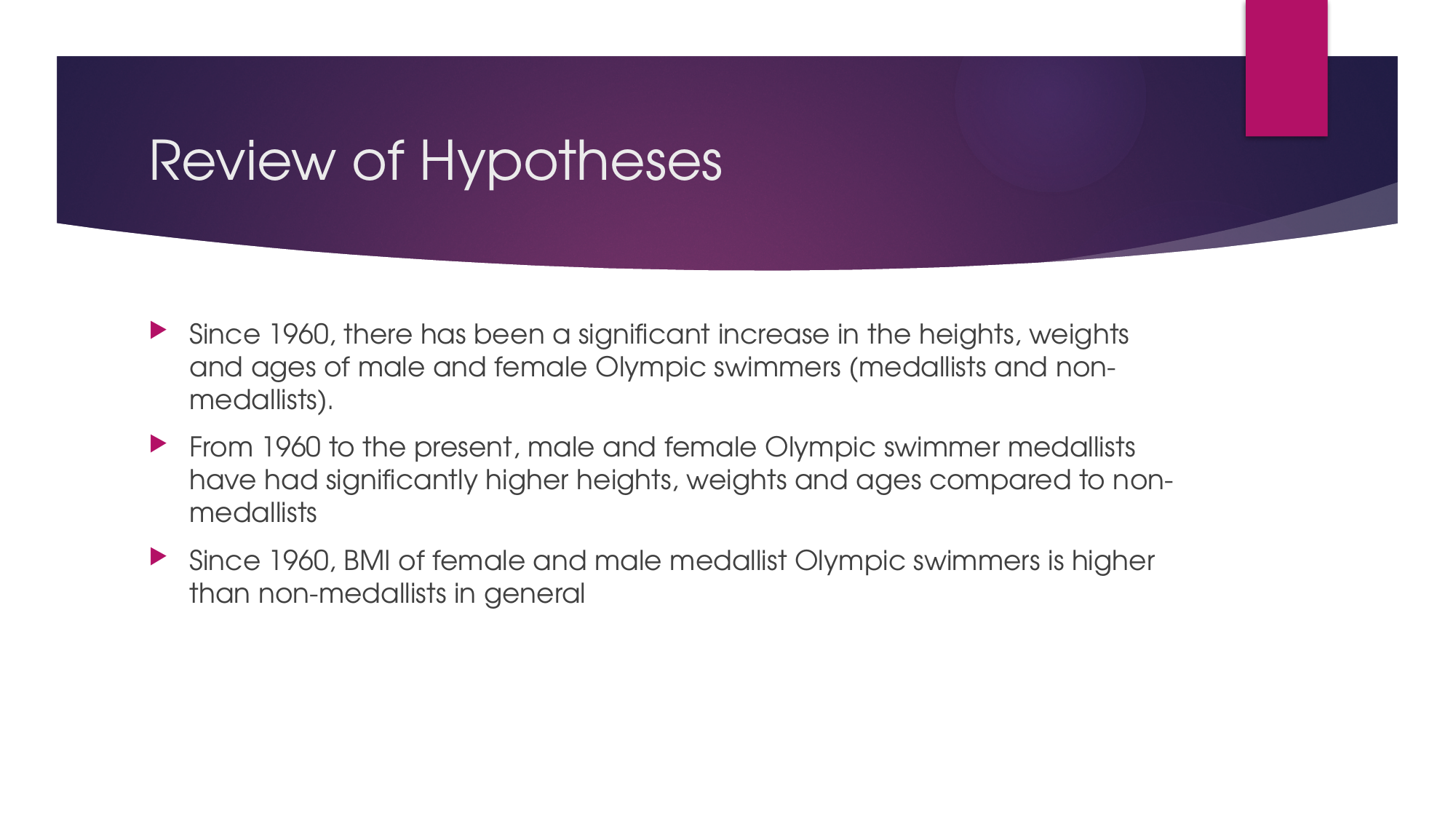

# Review of Hypotheses
Since 1960, there has been a significant increase in the heights, weights and ages of male and female Olympic swimmers (medallists and non-medallists).
From 1960 to the present, male and female Olympic swimmer medallists have had significantly higher heights, weights and ages compared to non-medallists
Since 1960, BMI of female and male medallist Olympic swimmers is higher than non-medallists in general